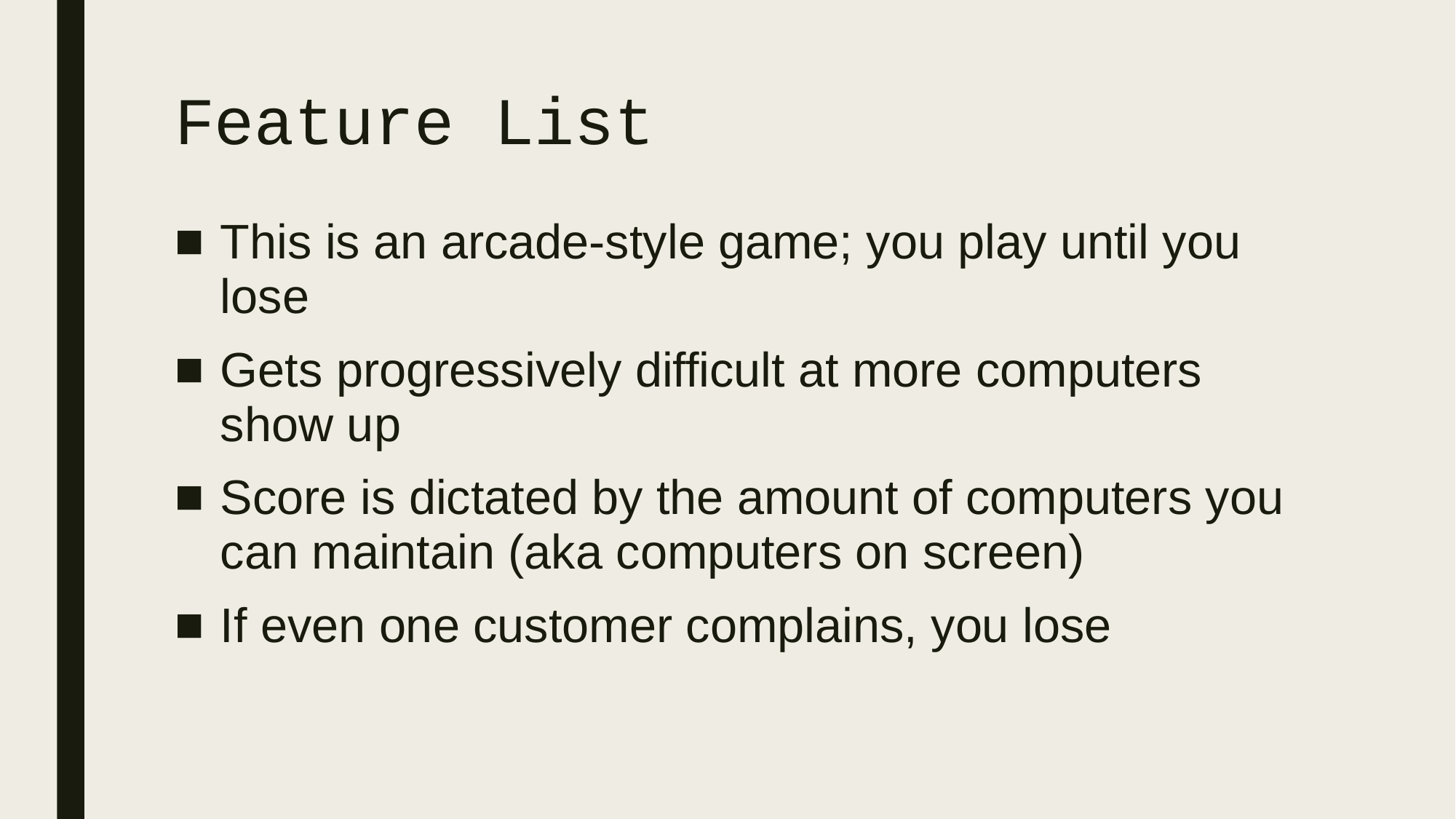

# Feature List
This is an arcade-style game; you play until you lose
Gets progressively difficult at more computers show up
Score is dictated by the amount of computers you can maintain (aka computers on screen)
If even one customer complains, you lose